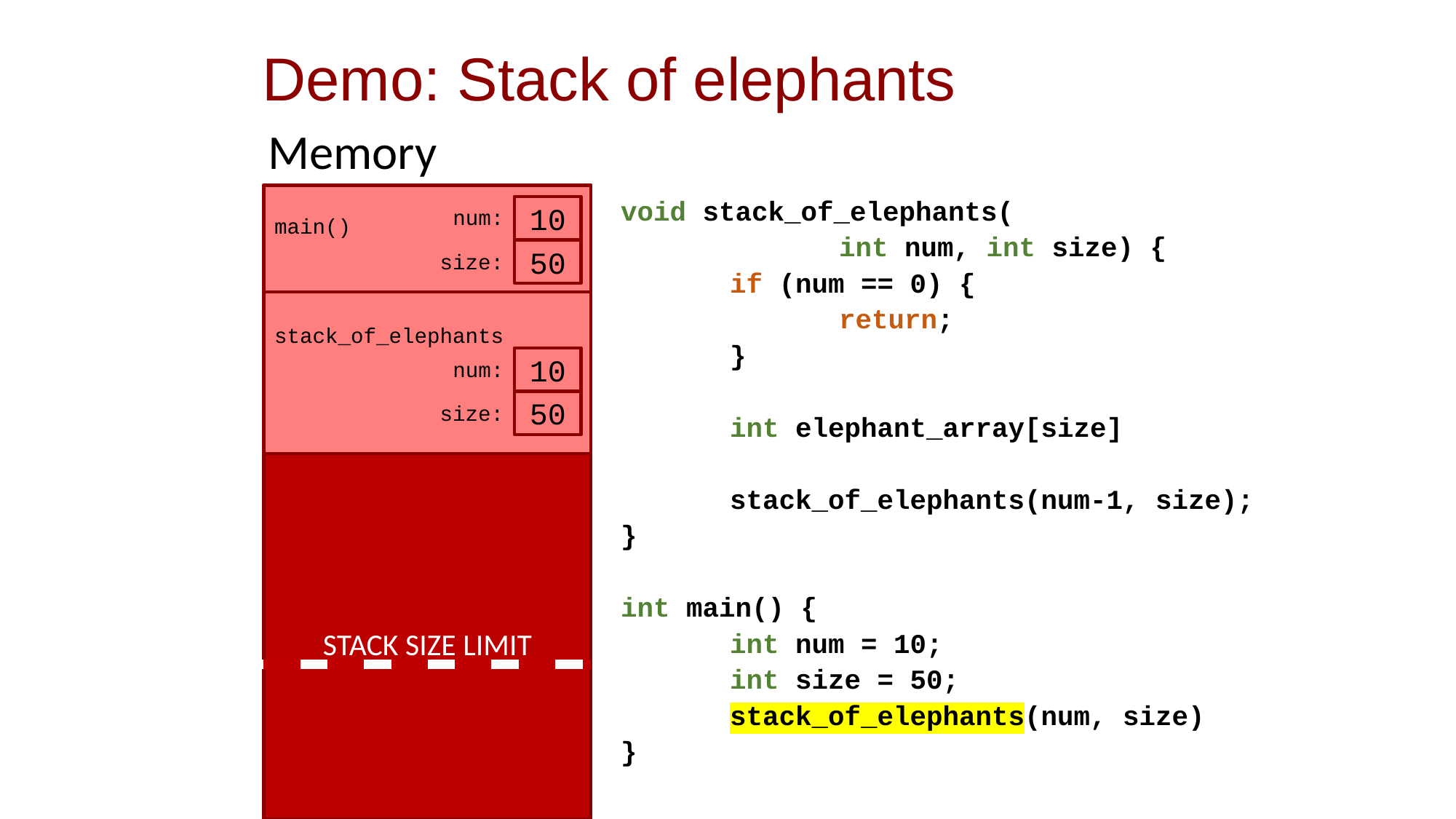

# Demo: Stack of elephants
Memory
void stack_of_elephants(
		int num, int size) {
	if (num == 0) {
		return;
	}

	int elephant_array[size]

	stack_of_elephants(num-1, size);
}

int main() {
	int num = 10;
	int size = 50;
	stack_of_elephants(num, size)
}

main()

num:
10
50
size:
stack_of_elephants

num:
10
50
size:
STACK SIZE LIMIT